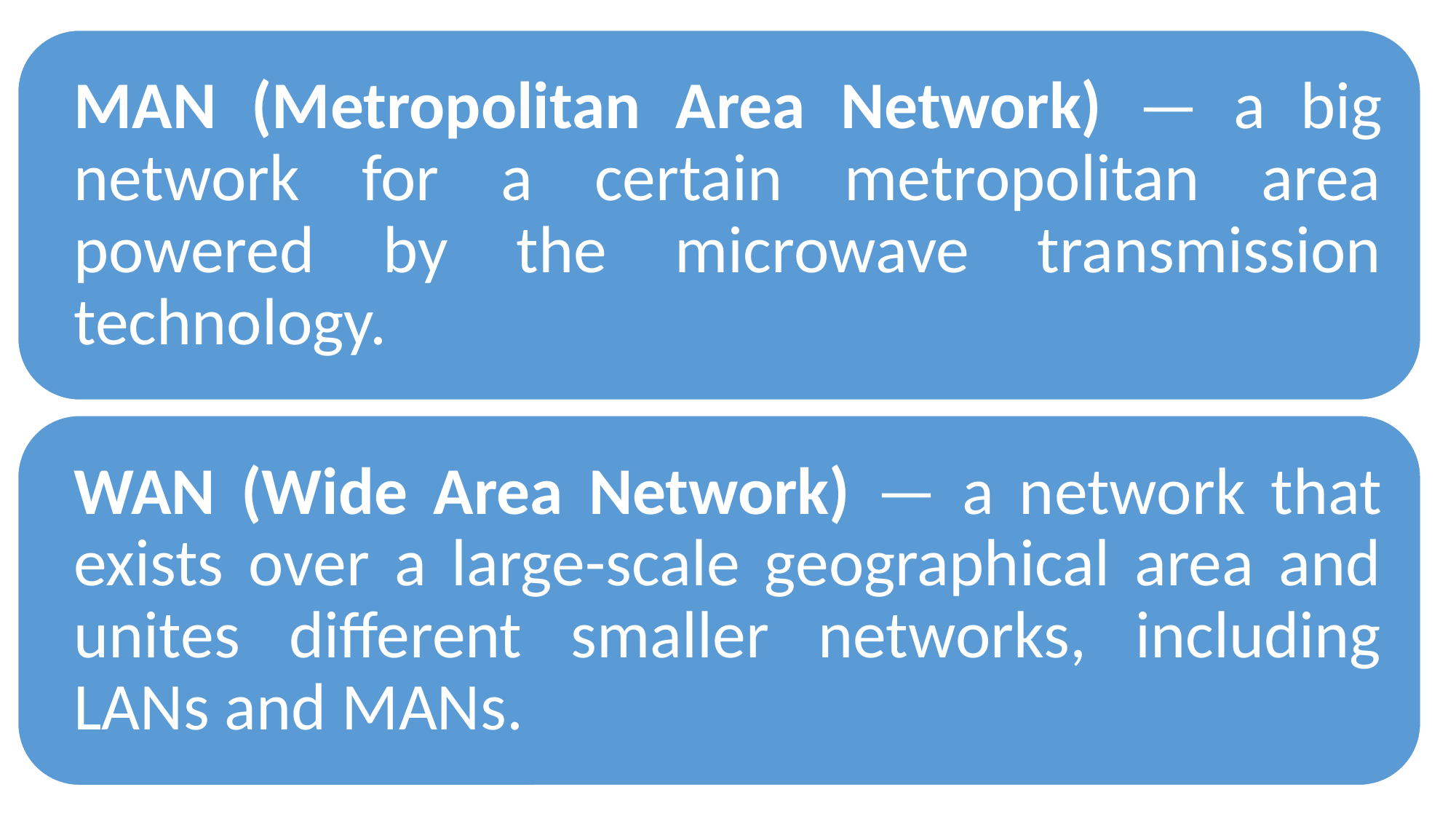

MAN (Metropolitan Area Network) — a big network for a certain metropolitan area powered by the microwave transmission technology.
WAN (Wide Area Network) — a network that exists over a large-scale geographical area and unites different smaller networks, including LANs and MANs.